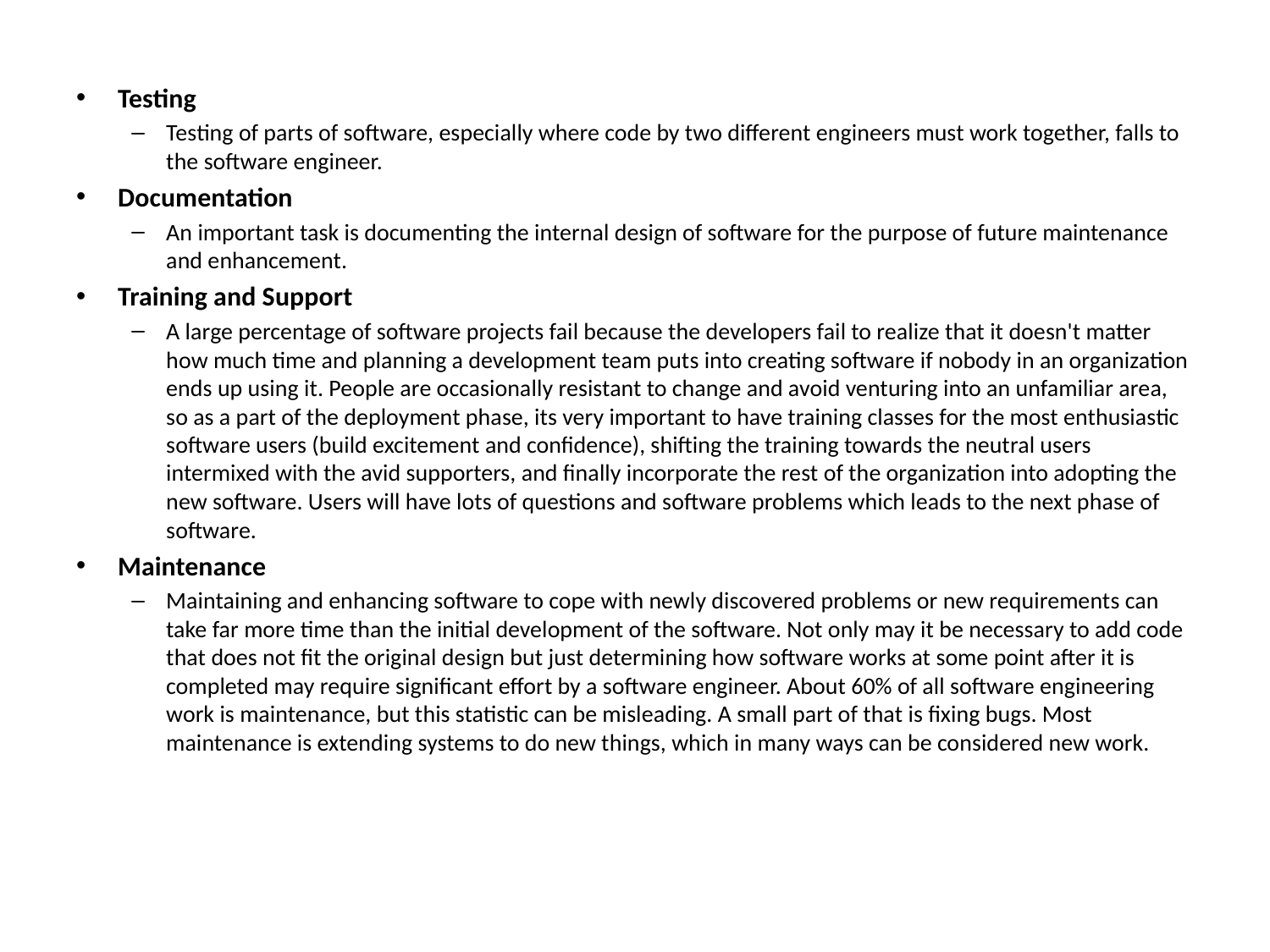

#
Testing
Testing of parts of software, especially where code by two different engineers must work together, falls to the software engineer.
Documentation
An important task is documenting the internal design of software for the purpose of future maintenance and enhancement.
Training and Support
A large percentage of software projects fail because the developers fail to realize that it doesn't matter how much time and planning a development team puts into creating software if nobody in an organization ends up using it. People are occasionally resistant to change and avoid venturing into an unfamiliar area, so as a part of the deployment phase, its very important to have training classes for the most enthusiastic software users (build excitement and confidence), shifting the training towards the neutral users intermixed with the avid supporters, and finally incorporate the rest of the organization into adopting the new software. Users will have lots of questions and software problems which leads to the next phase of software.
Maintenance
Maintaining and enhancing software to cope with newly discovered problems or new requirements can take far more time than the initial development of the software. Not only may it be necessary to add code that does not fit the original design but just determining how software works at some point after it is completed may require significant effort by a software engineer. About 60% of all software engineering work is maintenance, but this statistic can be misleading. A small part of that is fixing bugs. Most maintenance is extending systems to do new things, which in many ways can be considered new work.